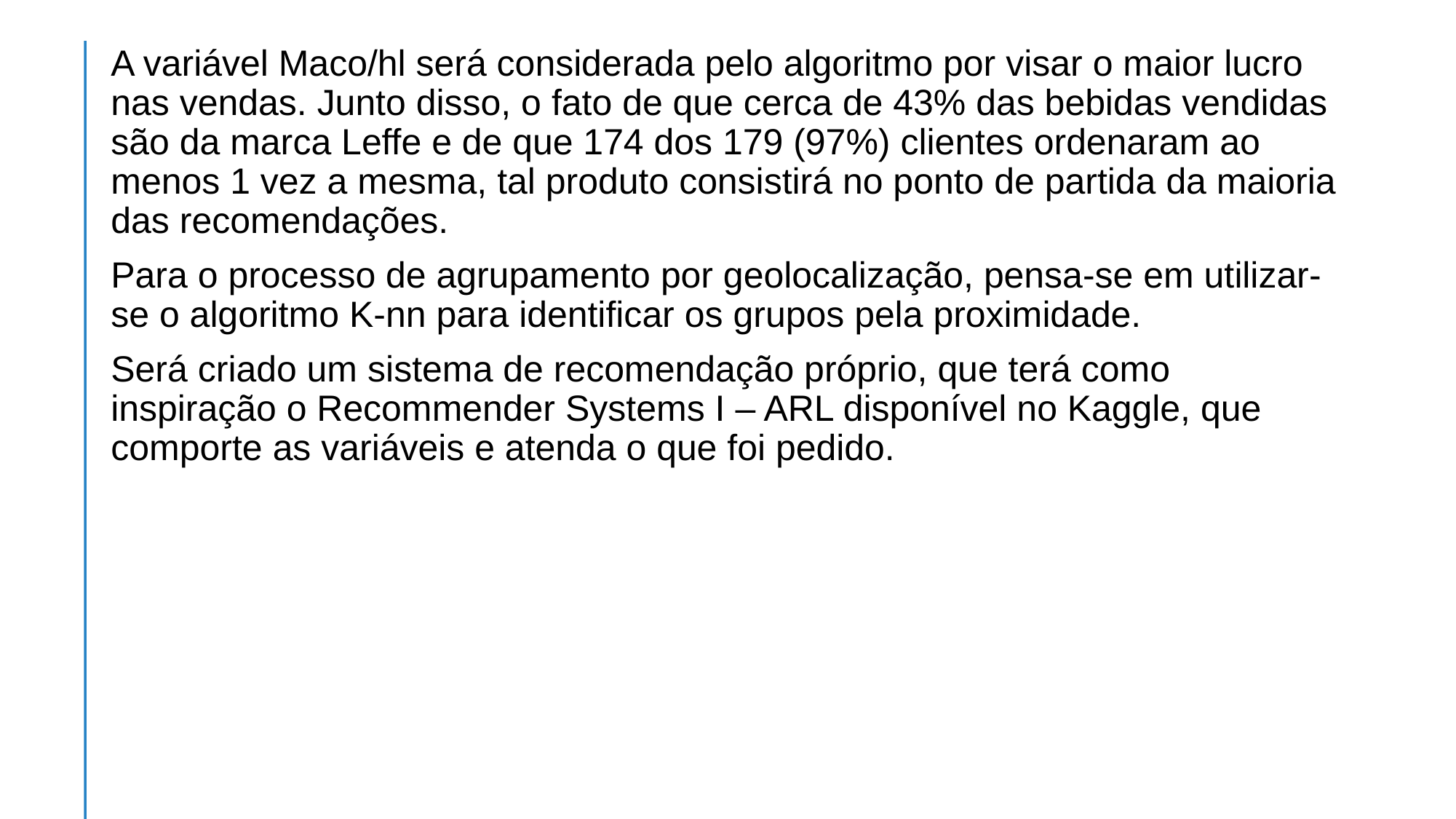

A variável Maco/hl será considerada pelo algoritmo por visar o maior lucro nas vendas. Junto disso, o fato de que cerca de 43% das bebidas vendidas são da marca Leffe e de que 174 dos 179 (97%) clientes ordenaram ao menos 1 vez a mesma, tal produto consistirá no ponto de partida da maioria das recomendações.
Para o processo de agrupamento por geolocalização, pensa-se em utilizar-se o algoritmo K-nn para identificar os grupos pela proximidade.
Será criado um sistema de recomendação próprio, que terá como inspiração o Recommender Systems I – ARL disponível no Kaggle, que comporte as variáveis e atenda o que foi pedido.